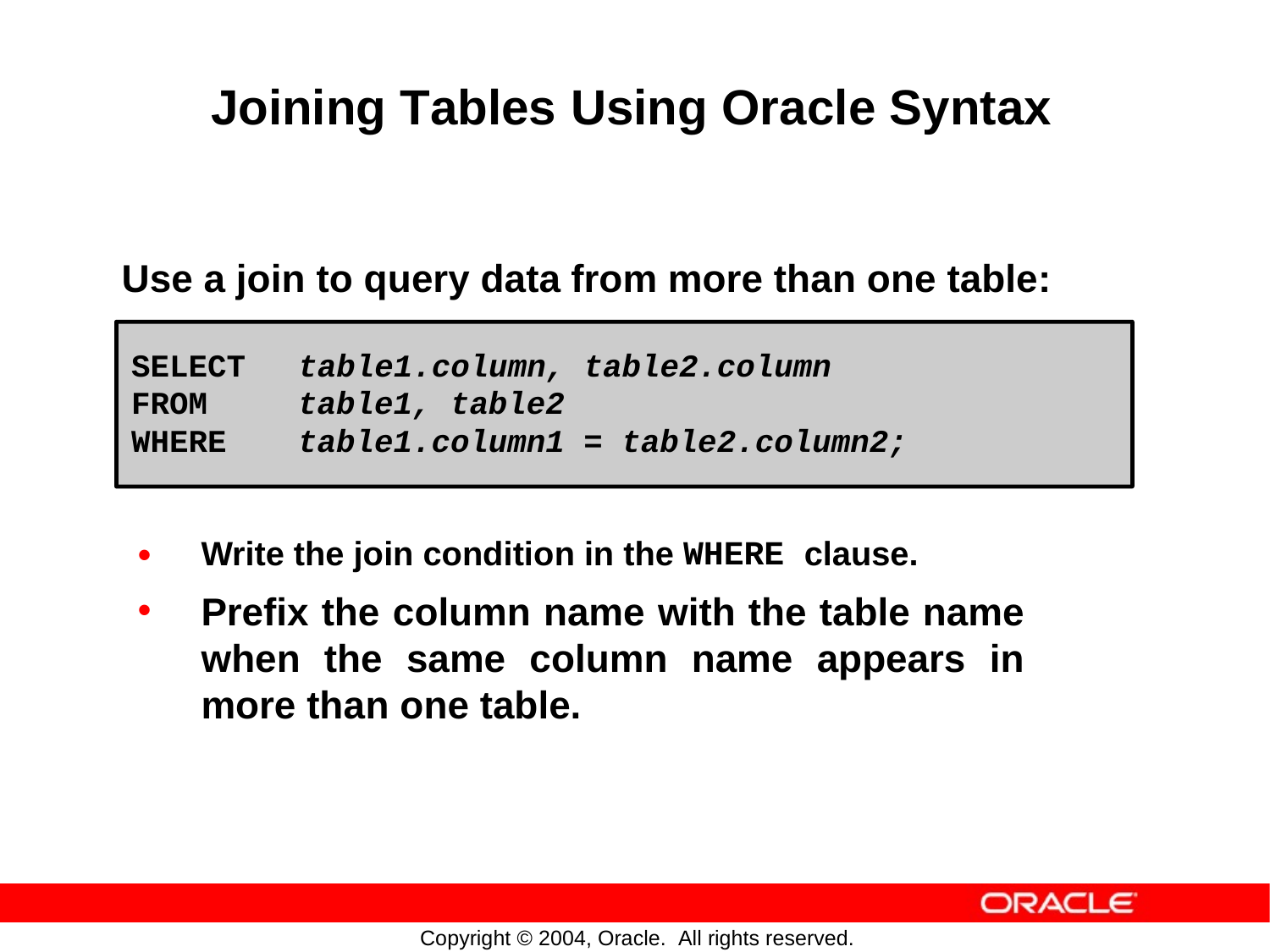

Joining Tables
Using Oracle Syntax
Use a join to query data
from more than one table:

SELECT  table1.column, table2.column
FROM    table1, table2
WHERE   table1.column1 = table2.column2;
•
•
Write the join condition in the WHERE clause.
Prefix the column name with the table name when the same column name appears in more than one table.

Copyright © 2004, Oracle.  All rights reserved.